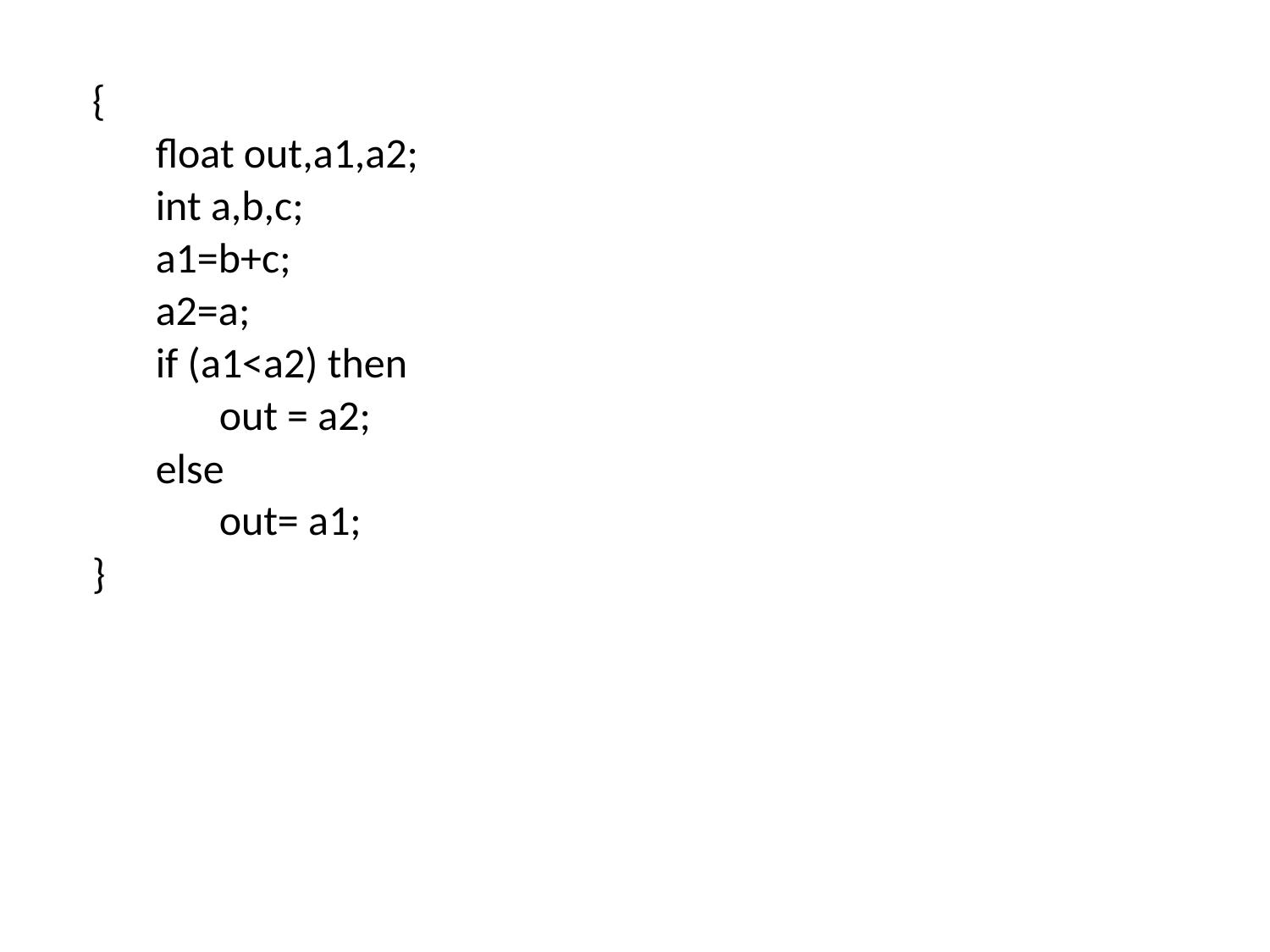

{
float out,a1,a2;
int a,b,c;
a1=b+c;
a2=a;
if (a1<a2) then
out = a2;
else
out= a1;
}